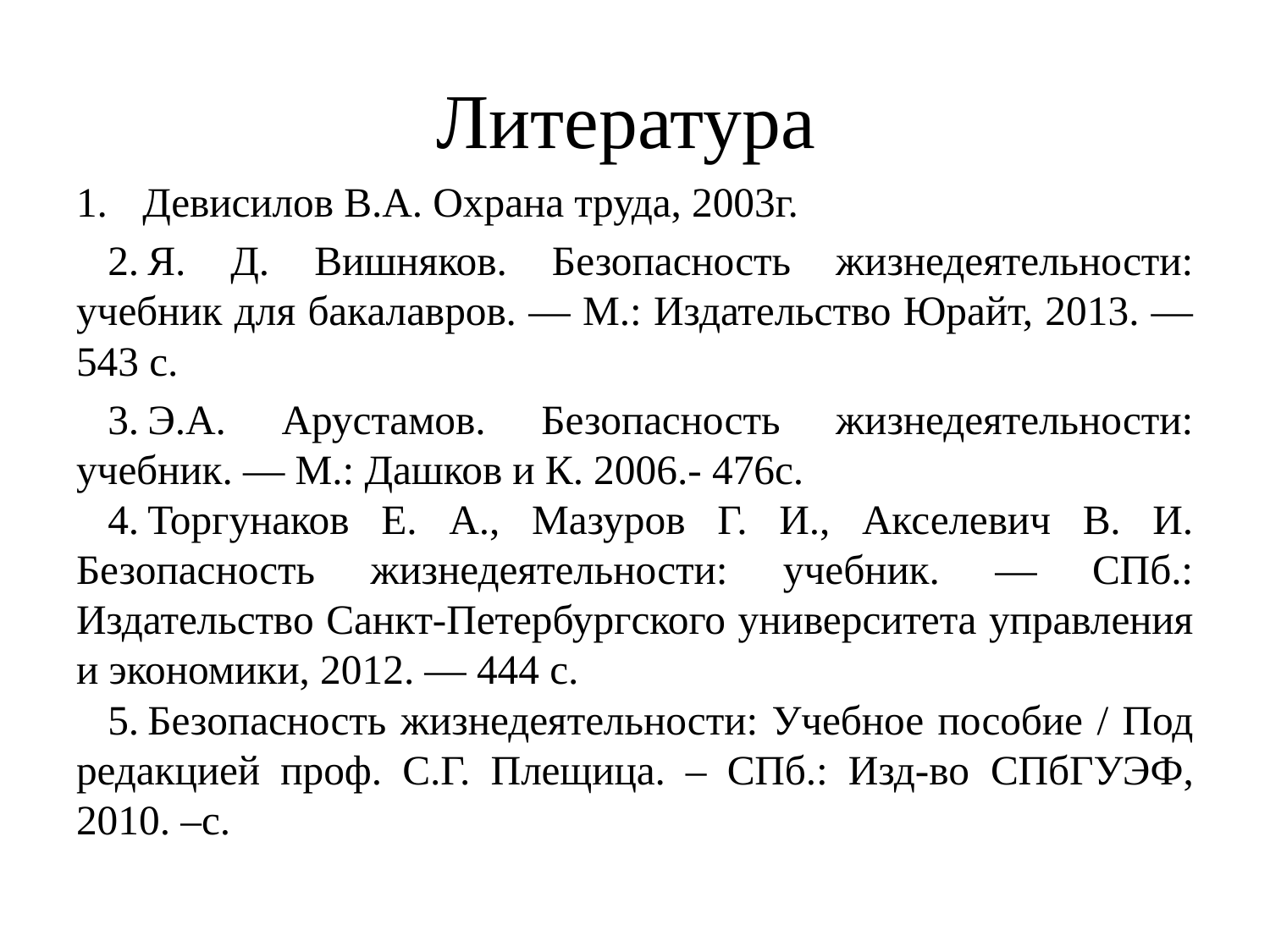

# Литература
Девисилов В.А. Охрана труда, 2003г.
Я. Д. Вишняков. Безопасность жизнедеятельности: учебник для бакалавров. — М.: Издательство Юрайт, 2013. — 543 с.
Э.А. Арустамов. Безопасность жизнедеятельности: учебник. — М.: Дашков и К. 2006.- 476с.
Торгунаков Е. А., Мазуров Г. И., Акселевич В. И. Безопасность жизнедеятельности: учебник. — СПб.: Издательство Санкт-Петербургского университета управления и экономики, 2012. — 444 с.
Безопасность жизнедеятельности: Учебное пособие / Под редакцией проф. С.Г. Плещица. – СПб.: Изд-во СПбГУЭФ, 2010. –c.